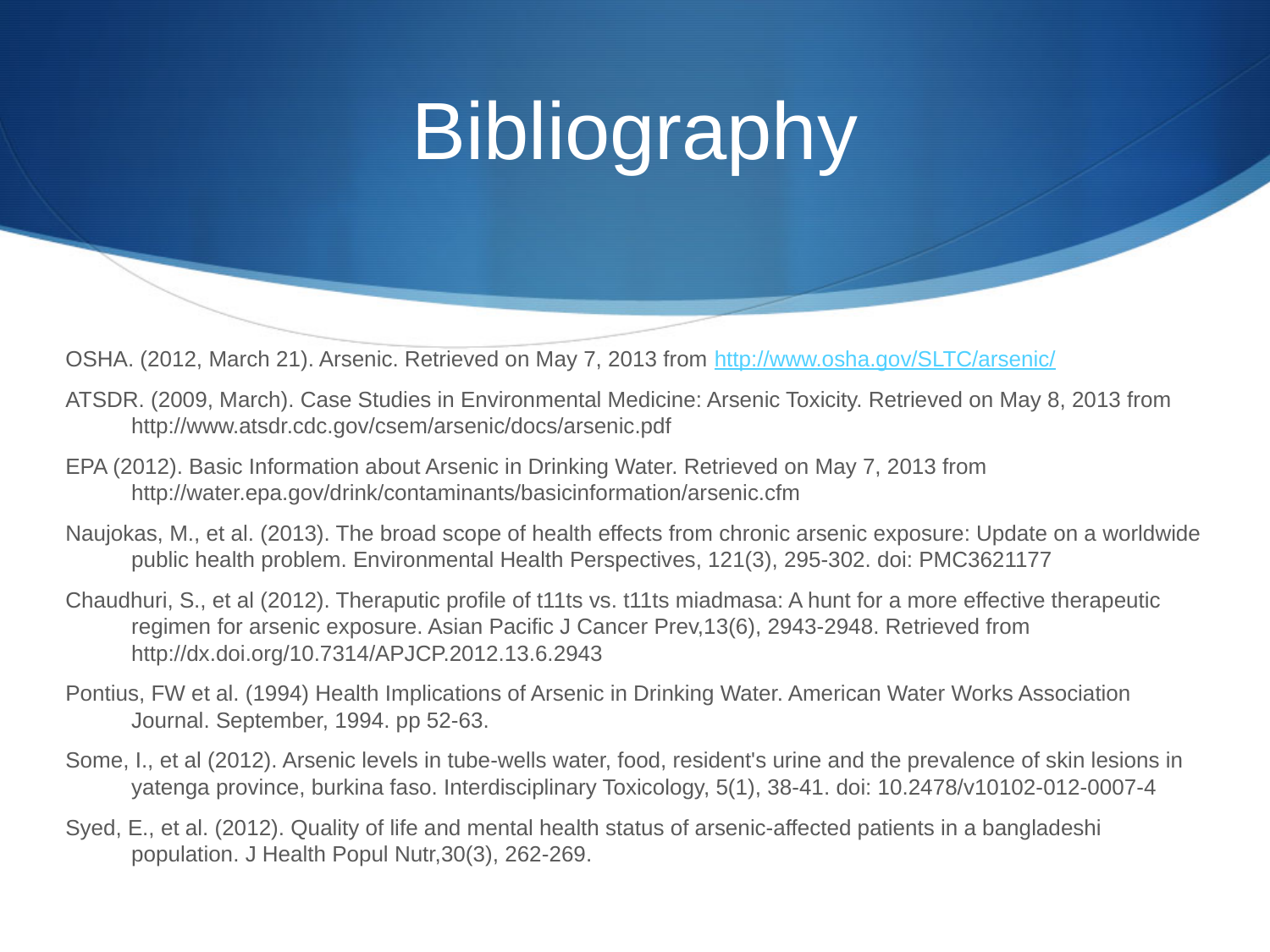

# Bibliography
OSHA. (2012, March 21). Arsenic. Retrieved on May 7, 2013 from http://www.osha.gov/SLTC/arsenic/
ATSDR. (2009, March). Case Studies in Environmental Medicine: Arsenic Toxicity. Retrieved on May 8, 2013 from http://www.atsdr.cdc.gov/csem/arsenic/docs/arsenic.pdf
EPA (2012). Basic Information about Arsenic in Drinking Water. Retrieved on May 7, 2013 from http://water.epa.gov/drink/contaminants/basicinformation/arsenic.cfm
Naujokas, M., et al. (2013). The broad scope of health effects from chronic arsenic exposure: Update on a worldwide public health problem. Environmental Health Perspectives, 121(3), 295-302. doi: PMC3621177
Chaudhuri, S., et al (2012). Theraputic profile of t11ts vs. t11ts miadmasa: A hunt for a more effective therapeutic regimen for arsenic exposure. Asian Pacific J Cancer Prev,13(6), 2943-2948. Retrieved from http://dx.doi.org/10.7314/APJCP.2012.13.6.2943
Pontius, FW et al. (1994) Health Implications of Arsenic in Drinking Water. American Water Works Association Journal. September, 1994. pp 52-63.
Some, I., et al (2012). Arsenic levels in tube-wells water, food, resident's urine and the prevalence of skin lesions in yatenga province, burkina faso. Interdisciplinary Toxicology, 5(1), 38-41. doi: 10.2478/v10102-012-0007-4
Syed, E., et al. (2012). Quality of life and mental health status of arsenic-affected patients in a bangladeshi population. J Health Popul Nutr,30(3), 262-269.